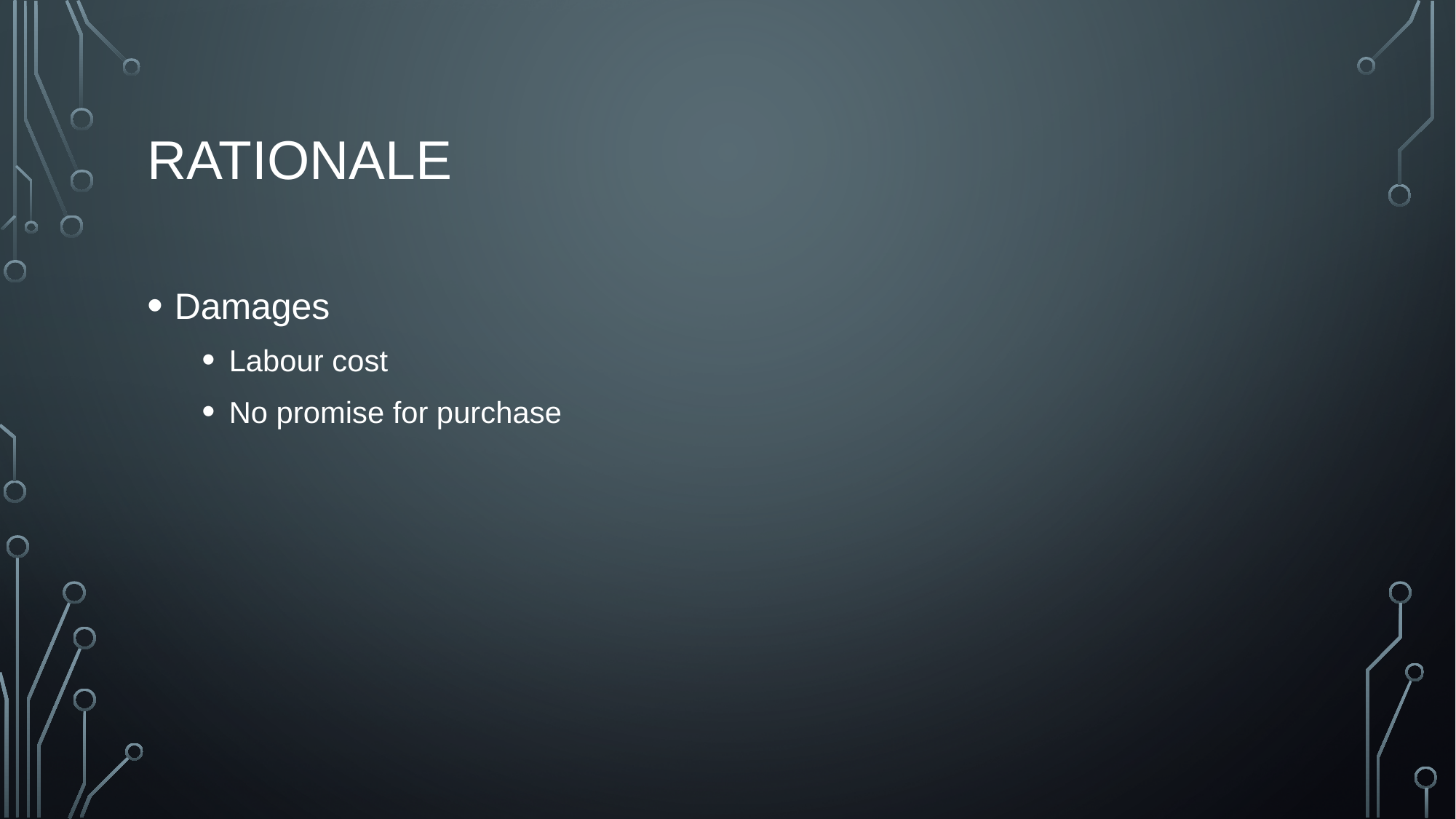

# Rationale
Damages
Labour cost
No promise for purchase